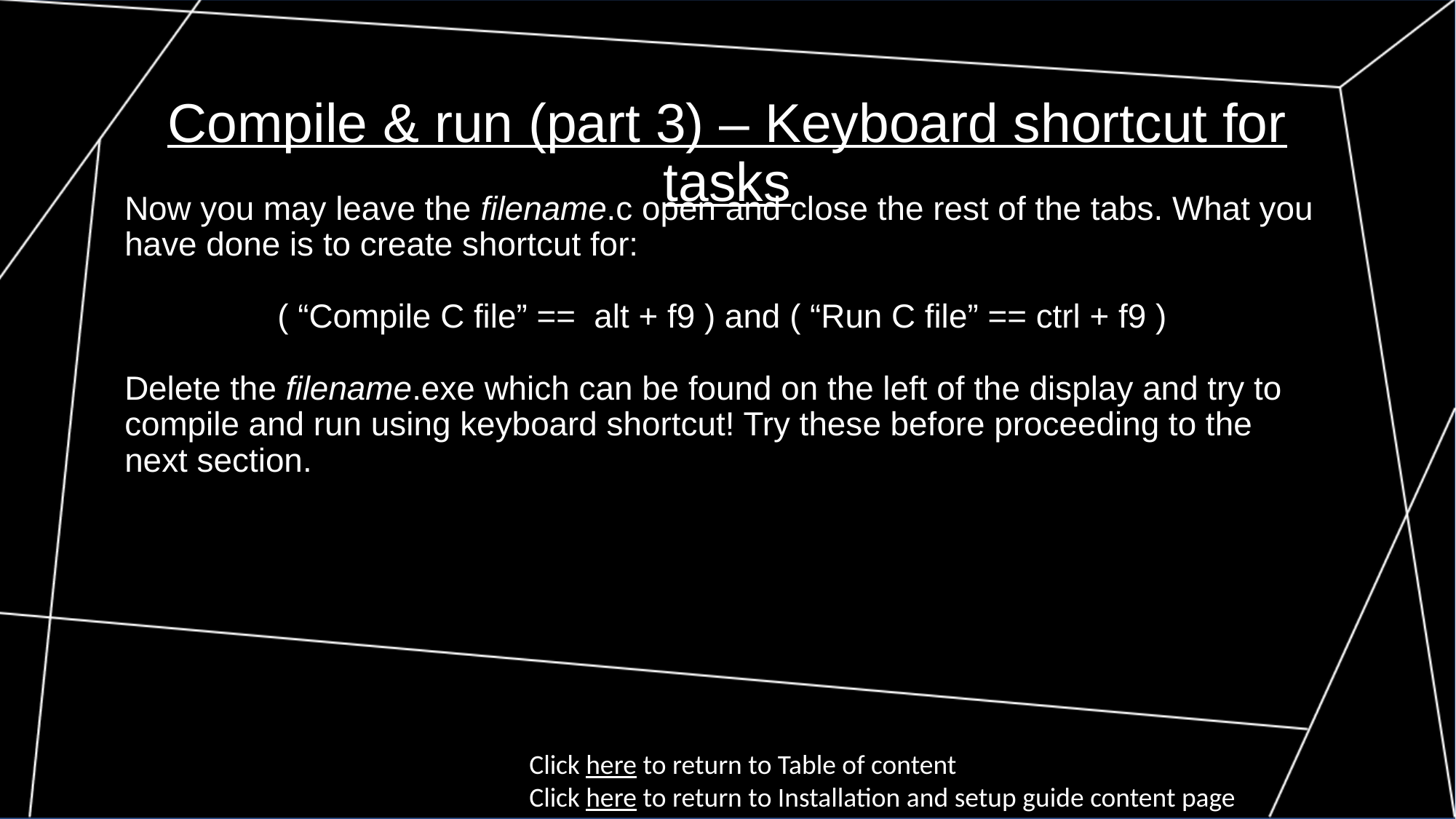

Compile & run (part 3) – Keyboard shortcut for tasks
Now you may leave the filename.c open and close the rest of the tabs. What you have done is to create shortcut for:

( “Compile C file” ==  alt + f9 ) and ( “Run C file” == ctrl + f9 )

Delete the filename.exe which can be found on the left of the display and try to compile and run using keyboard shortcut! Try these before proceeding to the next section.

Click here to return to Table of content
Click here to return to Installation and setup guide content page